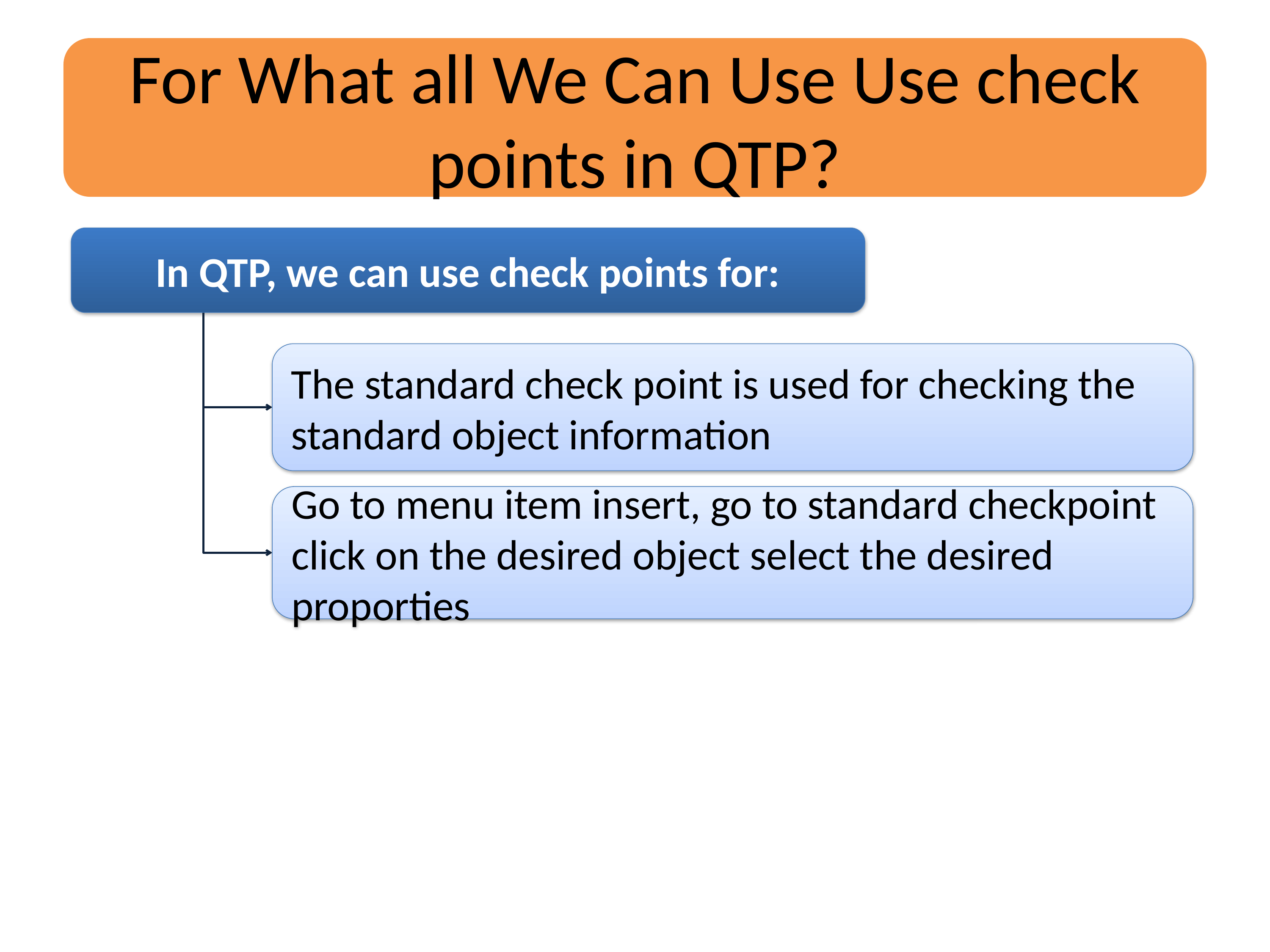

For What all We Can Use Use check points in QTP?
In QTP, we can use check points for:

The standard check point is used for checking the standard object information
Go to menu item insert, go to standard checkpoint click on the desired object select the desired proporties